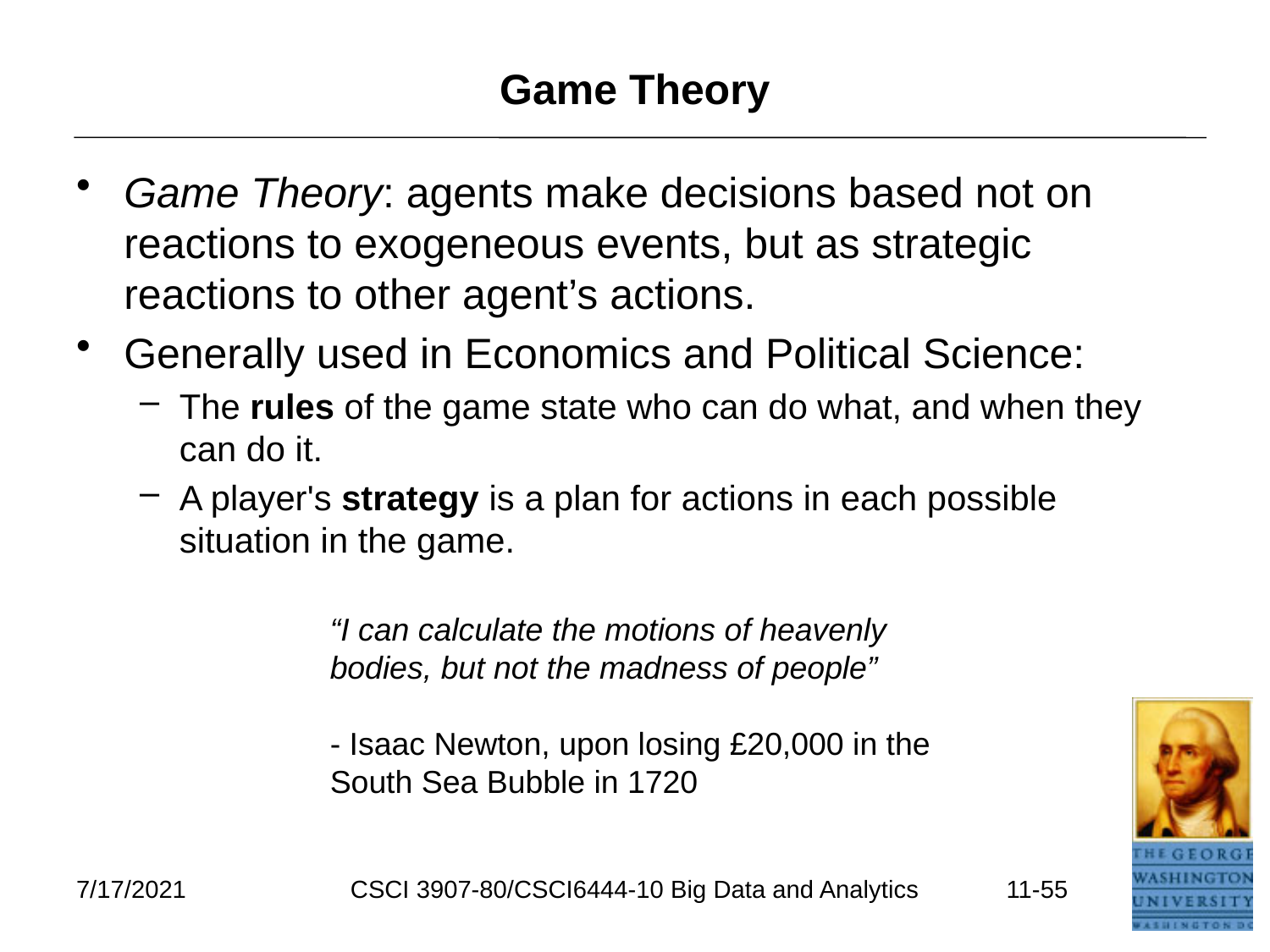

# Game Theory
Game Theory: agents make decisions based not on reactions to exogeneous events, but as strategic reactions to other agent’s actions.
Generally used in Economics and Political Science:
The rules of the game state who can do what, and when they can do it.
A player's strategy is a plan for actions in each possible situation in the game.
“I can calculate the motions of heavenly bodies, but not the madness of people”

- Isaac Newton, upon losing £20,000 in the South Sea Bubble in 1720
7/17/2021
CSCI 3907-80/CSCI6444-10 Big Data and Analytics
11-55